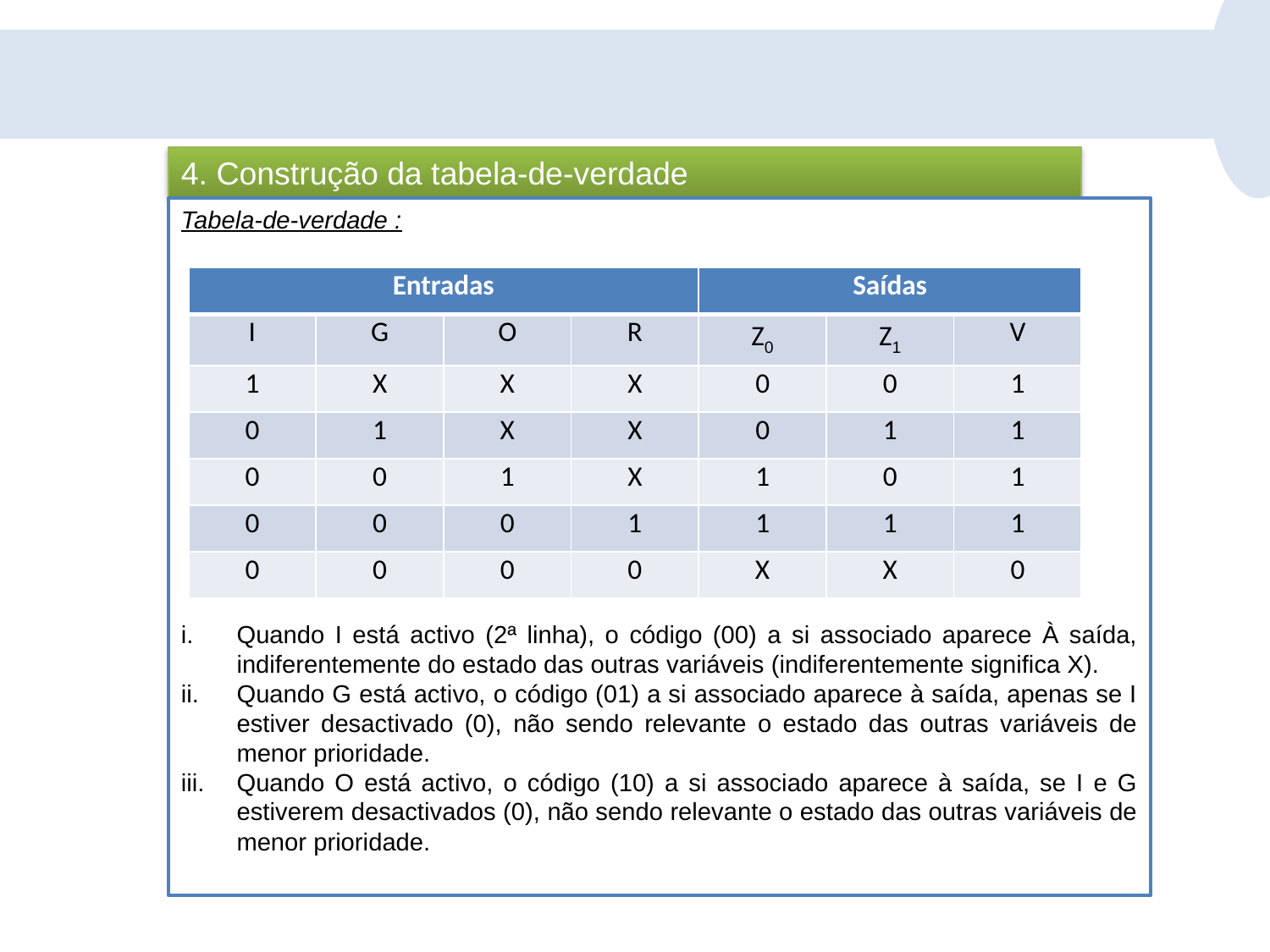

4. Construção da tabela-de-verdade

Tabela-de-verdade :

Quando I está activo (2ª linha), o código (00) a si associado aparece À saída, indiferentemente do estado das outras variáveis (indiferentemente significa X).
Quando G está activo, o código (01) a si associado aparece à saída, apenas se I estiver desactivado (0), não sendo relevante o estado das outras variáveis de menor prioridade.
Quando O está activo, o código (10) a si associado aparece à saída, se I e G estiverem desactivados (0), não sendo relevante o estado das outras variáveis de menor prioridade.

| Entradas |  |  |  | Saídas |  |  |
| --- | --- | --- | --- | --- | --- | --- |
| I | G | O | R | Z0 | Z1 | V |
| 1 | X | X | X | 0 | 0 | 1 |
| 0 | 1 | X | X | 0 | 1 | 1 |
| 0 | 0 | 1 | X | 1 | 0 | 1 |
| 0 | 0 | 0 | 1 | 1 | 1 | 1 |
| 0 | 0 | 0 | 0 | X | X | 0 |